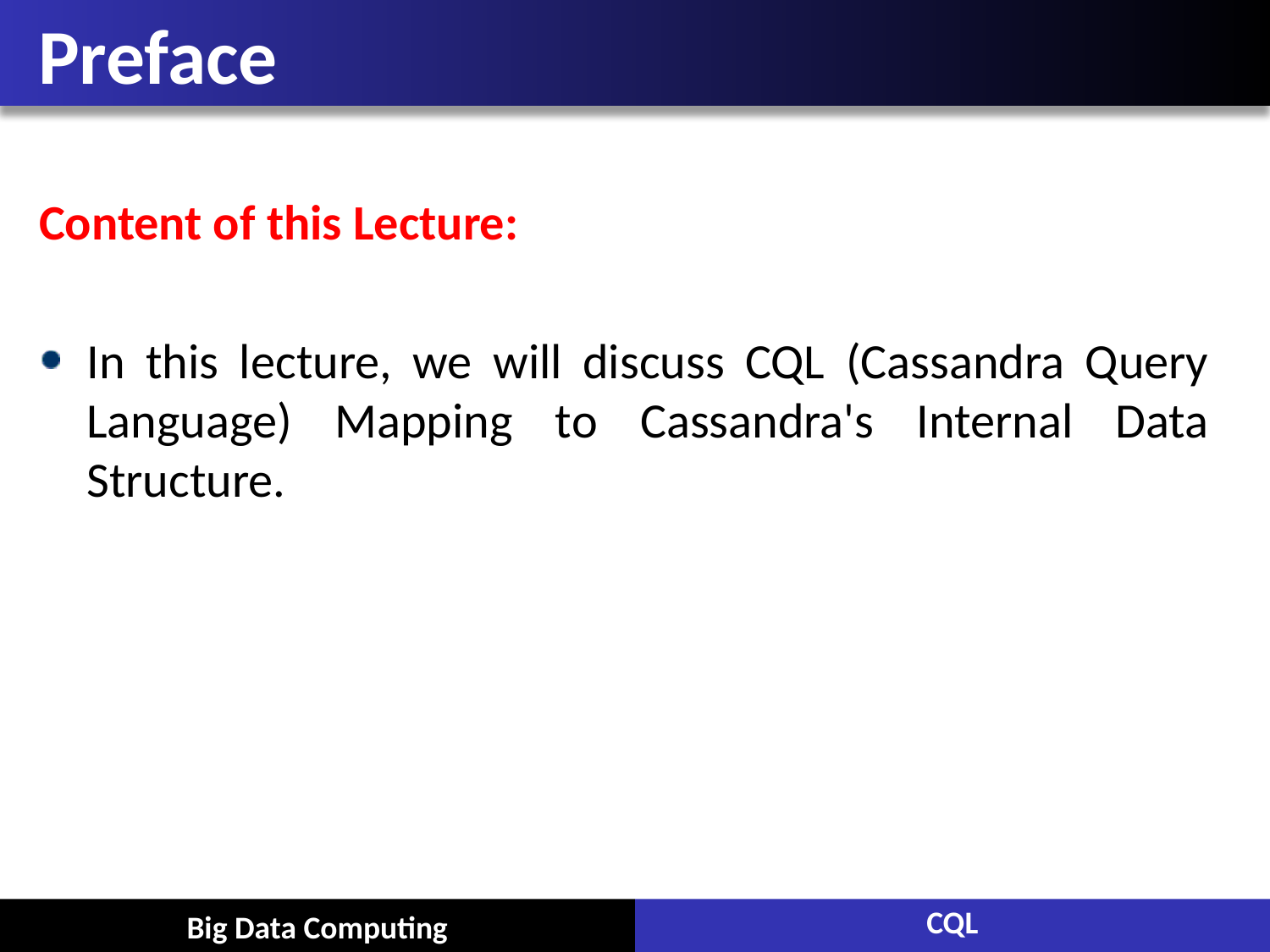

# Preface

Content of this Lecture:

In this lecture, we will discuss CQL (Cassandra Query Language) Mapping to Cassandra's Internal Data Structure.

CQL
Big Data Computing